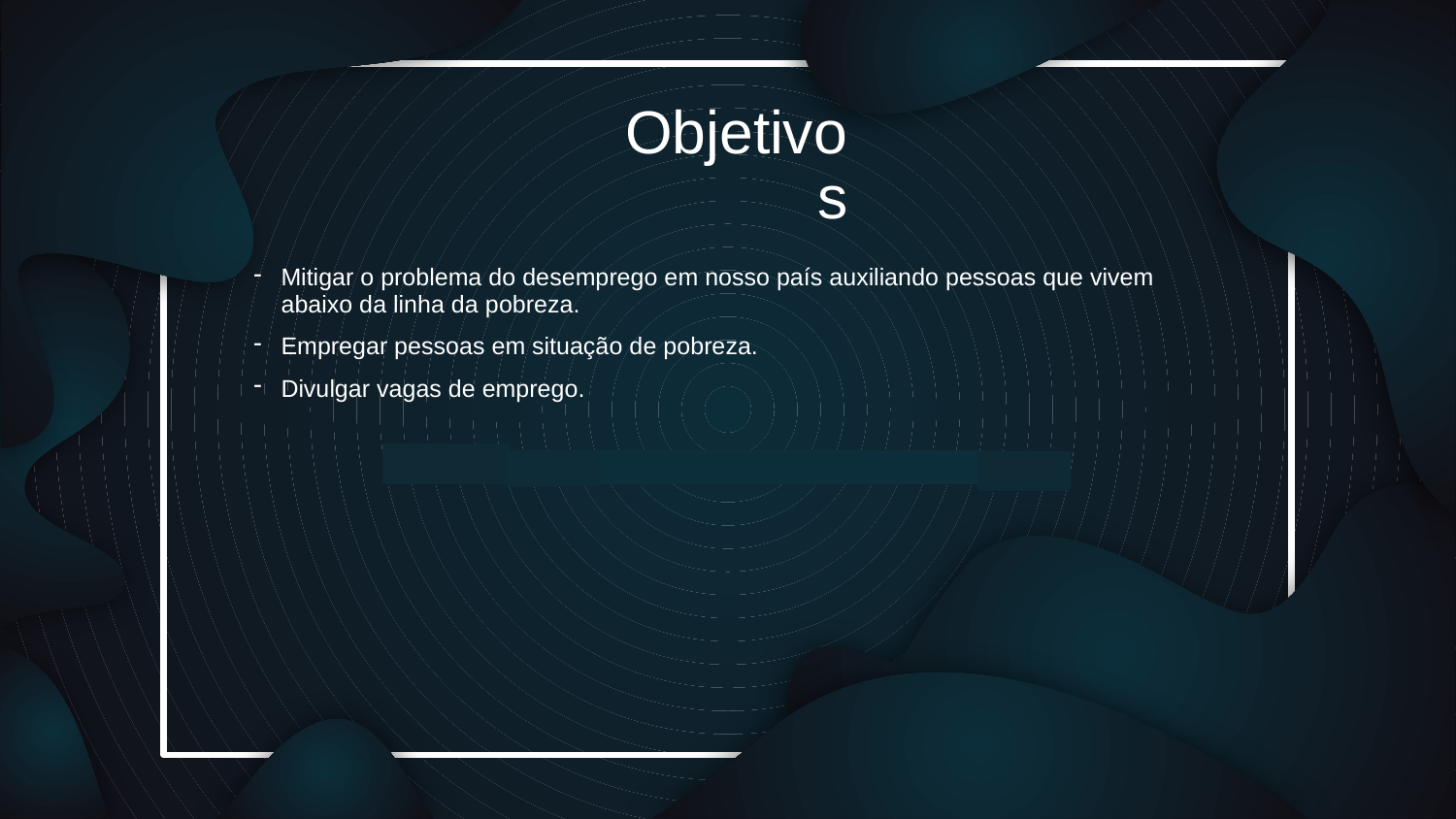

# Objetivos
Mitigar o problema do desemprego em nosso país auxiliando pessoas que vivem abaixo da linha da pobreza.
Empregar pessoas em situação de pobreza.
Divulgar vagas de emprego.